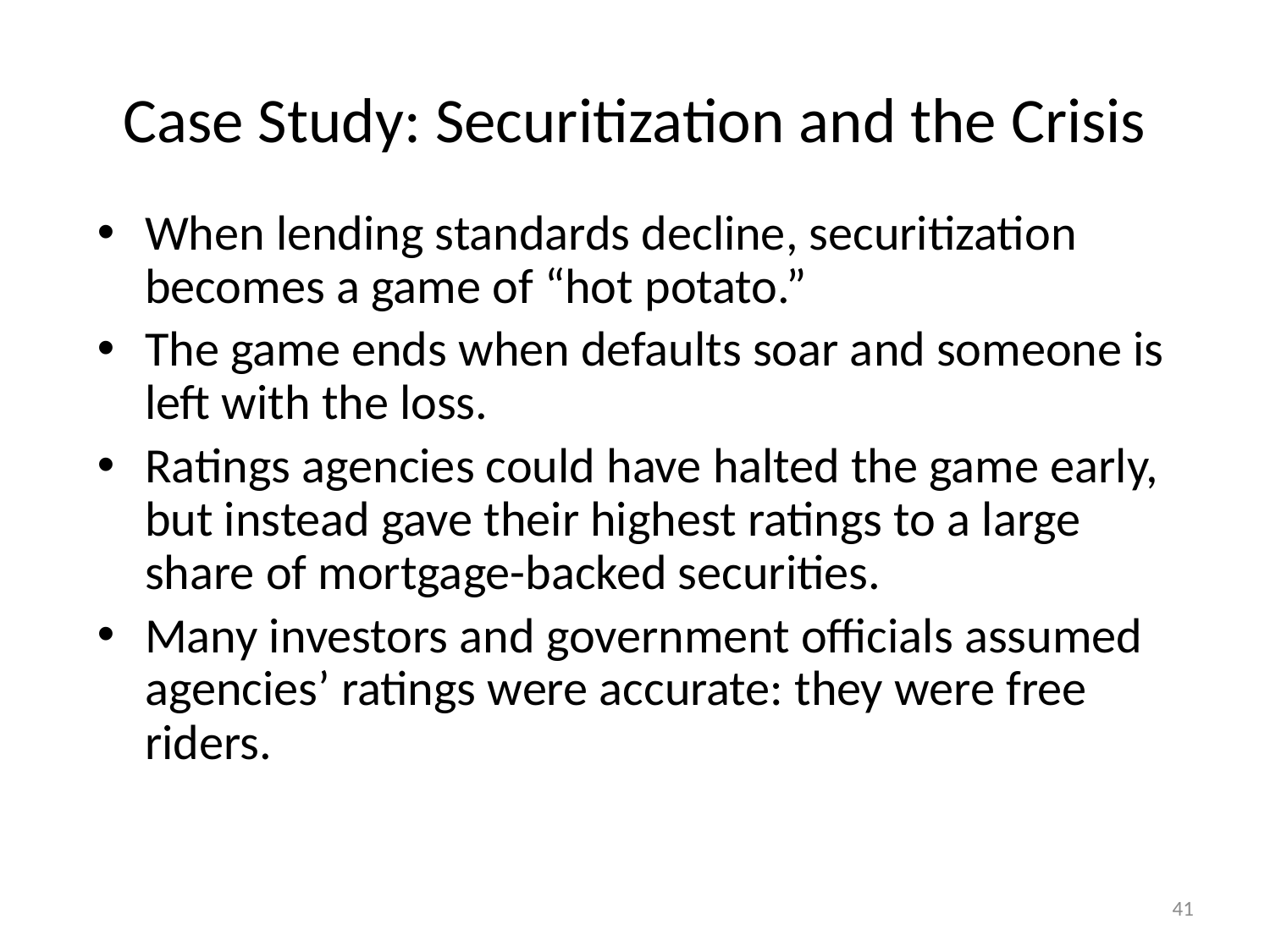

# Case Study: Securitization and the Crisis
When lending standards decline, securitization becomes a game of “hot potato.”
The game ends when defaults soar and someone is left with the loss.
Ratings agencies could have halted the game early, but instead gave their highest ratings to a large share of mortgage-backed securities.
Many investors and government officials assumed agencies’ ratings were accurate: they were free riders.
41